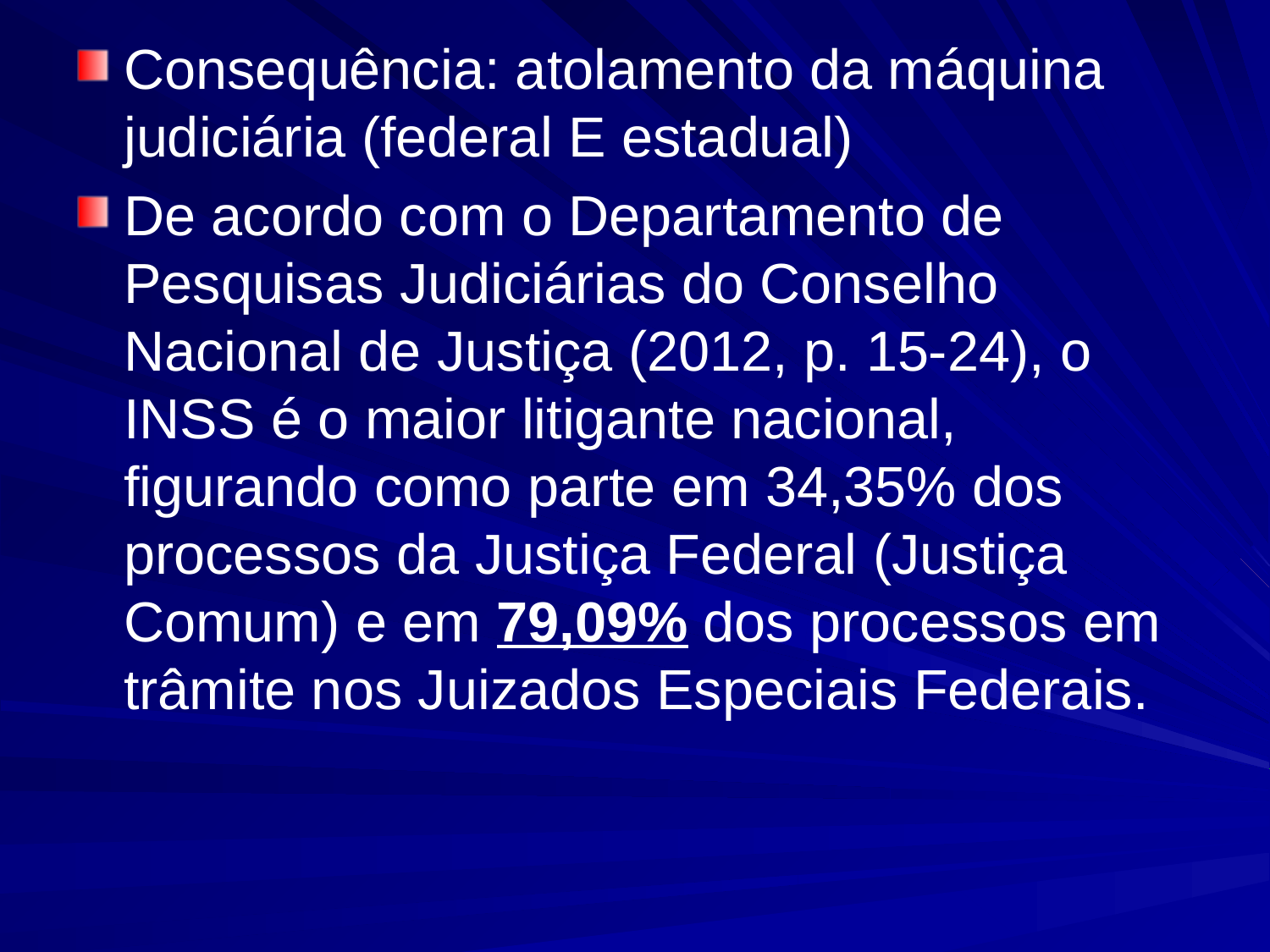

Consequência: atolamento da máquina judiciária (federal E estadual)
De acordo com o Departamento de Pesquisas Judiciárias do Conselho Nacional de Justiça (2012, p. 15-24), o INSS é o maior litigante nacional, figurando como parte em 34,35% dos processos da Justiça Federal (Justiça Comum) e em 79,09% dos processos em trâmite nos Juizados Especiais Federais.
#